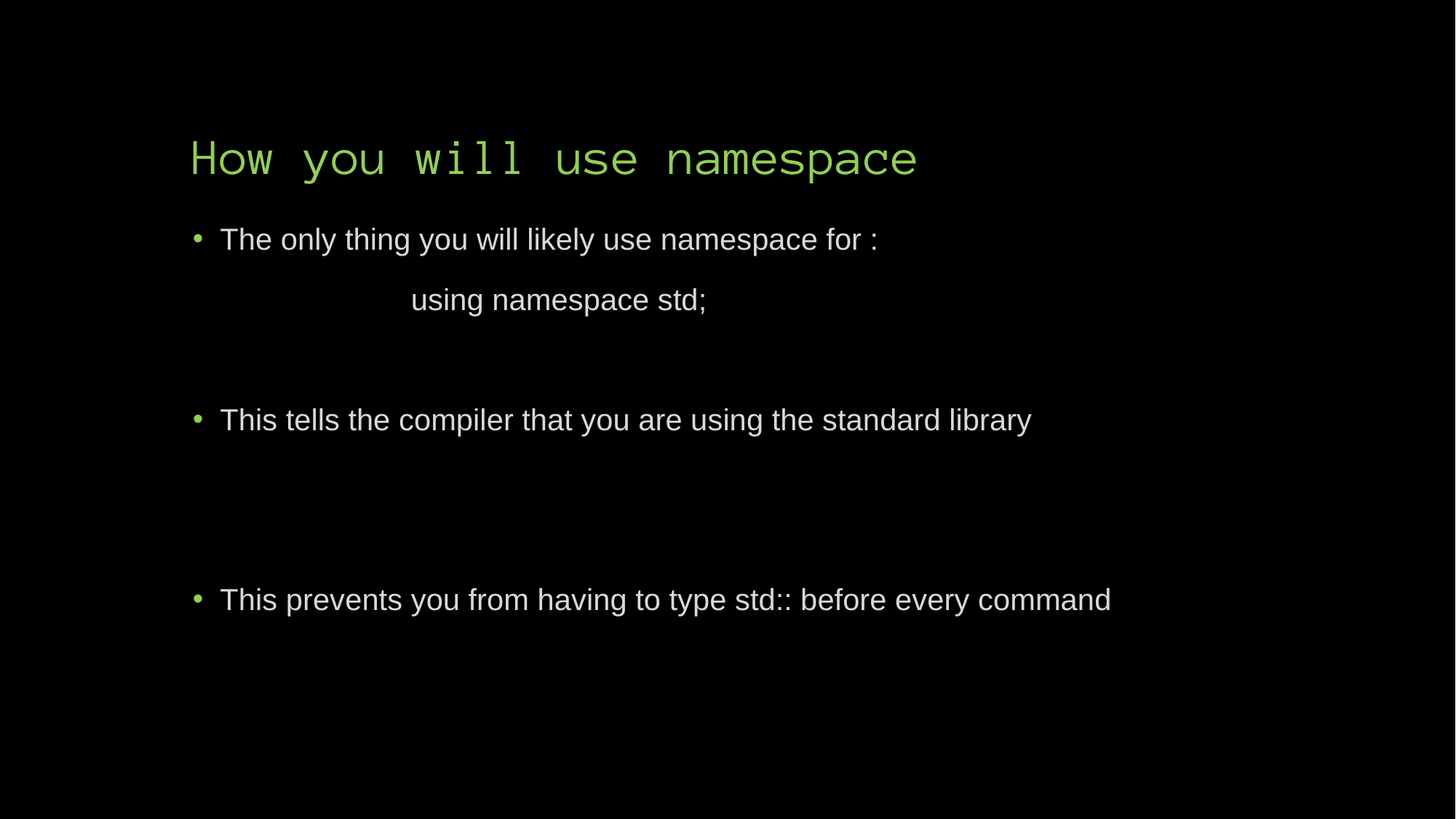

# How you will use namespace
The only thing you will likely use namespace for :
		using namespace std;

This tells the compiler that you are using the standard library

This prevents you from having to type std:: before every command